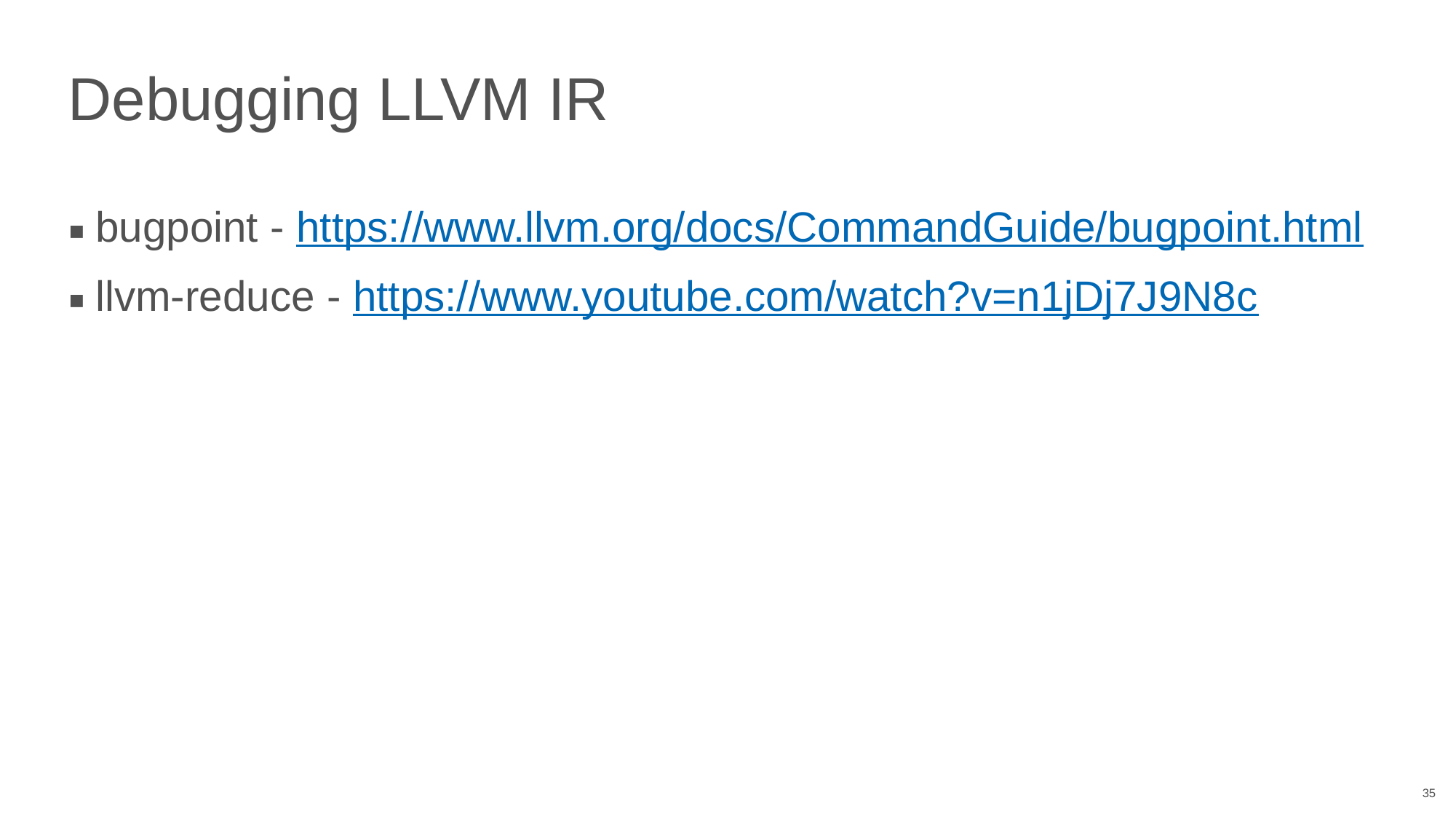

# Debugging LLVM IR
bugpoint - https://www.llvm.org/docs/CommandGuide/bugpoint.html
llvm-reduce - https://www.youtube.com/watch?v=n1jDj7J9N8c